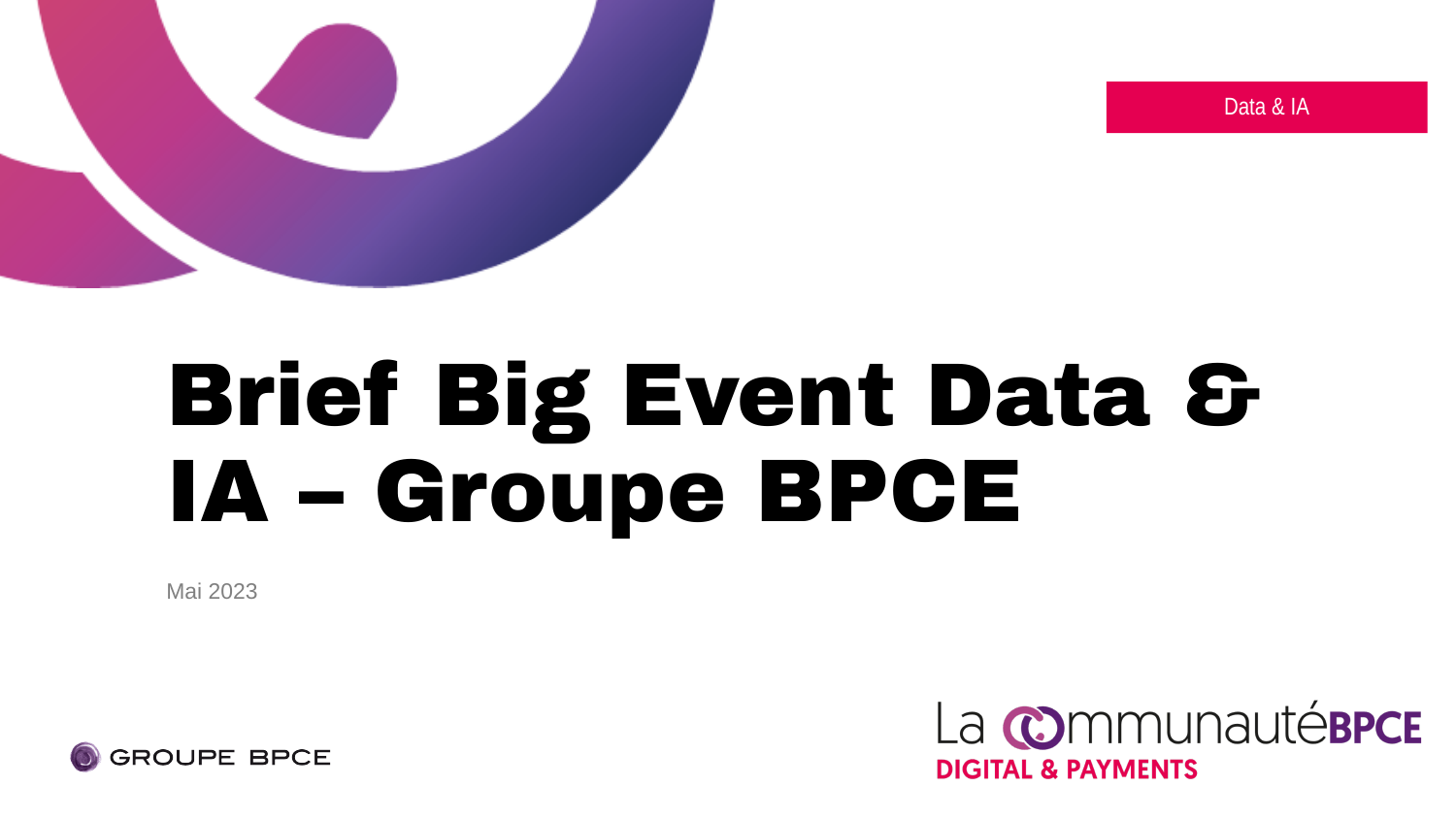

Data & IA
# Brief Big Event Data & IA – Groupe BPCE
Mai 2023